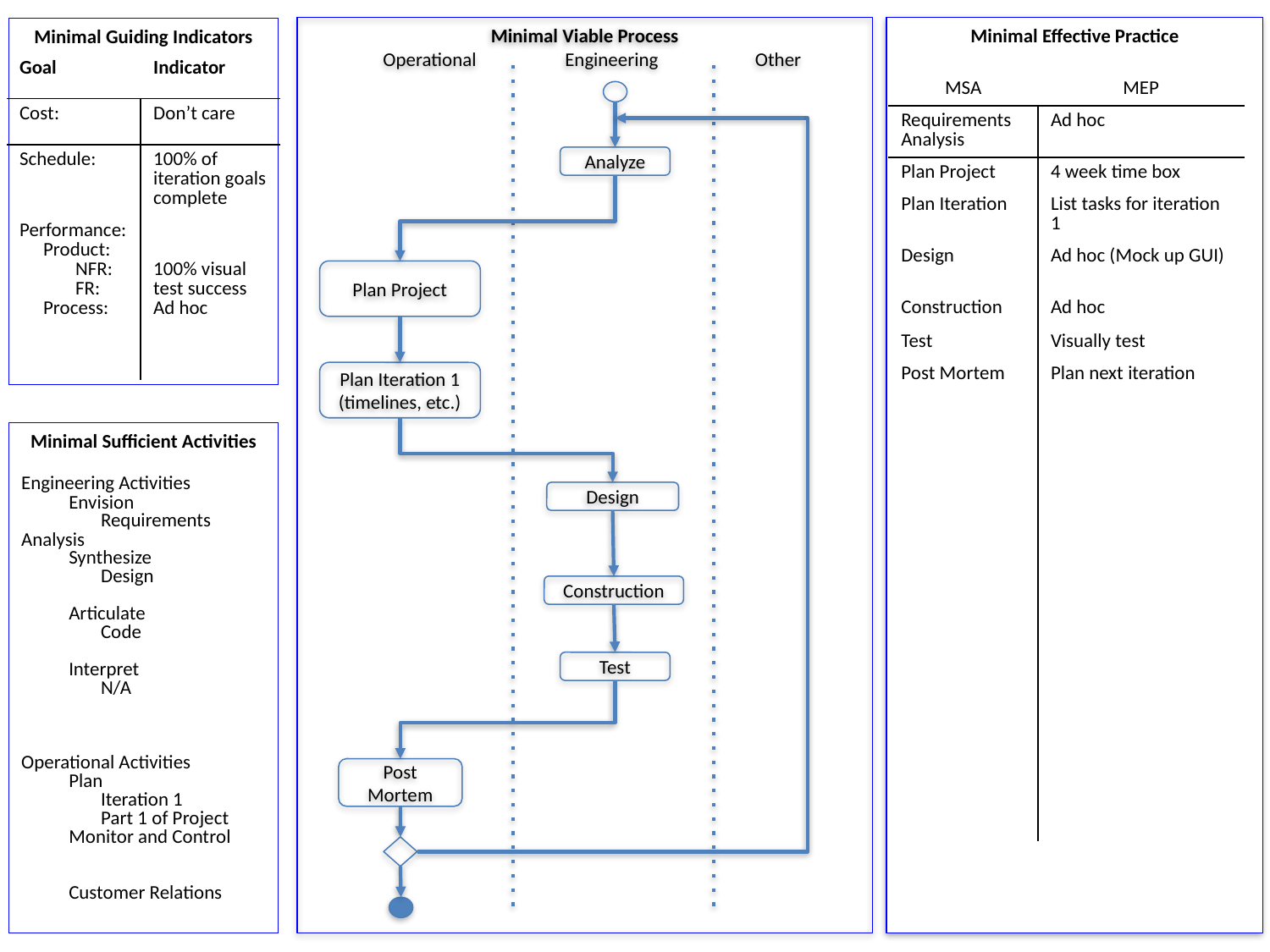

Minimal Viable Process
	Operational	Engineering	Other
Minimal Effective Practice
Minimal Guiding Indicators
| Goal | Indicator |
| --- | --- |
| Cost: | Don’t care |
| Schedule: | 100% of iteration goals complete |
| Performance: Product: NFR: FR: Process: | 100% visual test success Ad hoc |
| MSA | MEP |
| --- | --- |
| Requirements Analysis | Ad hoc |
| Plan Project | 4 week time box |
| Plan Iteration | List tasks for iteration 1 |
| Design | Ad hoc (Mock up GUI) |
| Construction | Ad hoc |
| Test | Visually test |
| Post Mortem | Plan next iteration |
|  |  |
|  |  |
|  |  |
|  |  |
|  |  |
|  |  |
|  |  |
|  |  |
|  |  |
|  |  |
|  |  |
|  |  |
|  |  |
|  |  |

Analyze
Plan Project
Plan Iteration 1 (timelines, etc.)
Minimal Sufficient Activities

Engineering Activities
	Envision
		Requirements Analysis
	Synthesize
		Design

	Articulate
		Code

	Interpret
		N/A

Operational Activities
	Plan
		Iteration 1
		Part 1 of Project
	Monitor and Control

	Customer Relations

Design
Construction
Test
Post Mortem